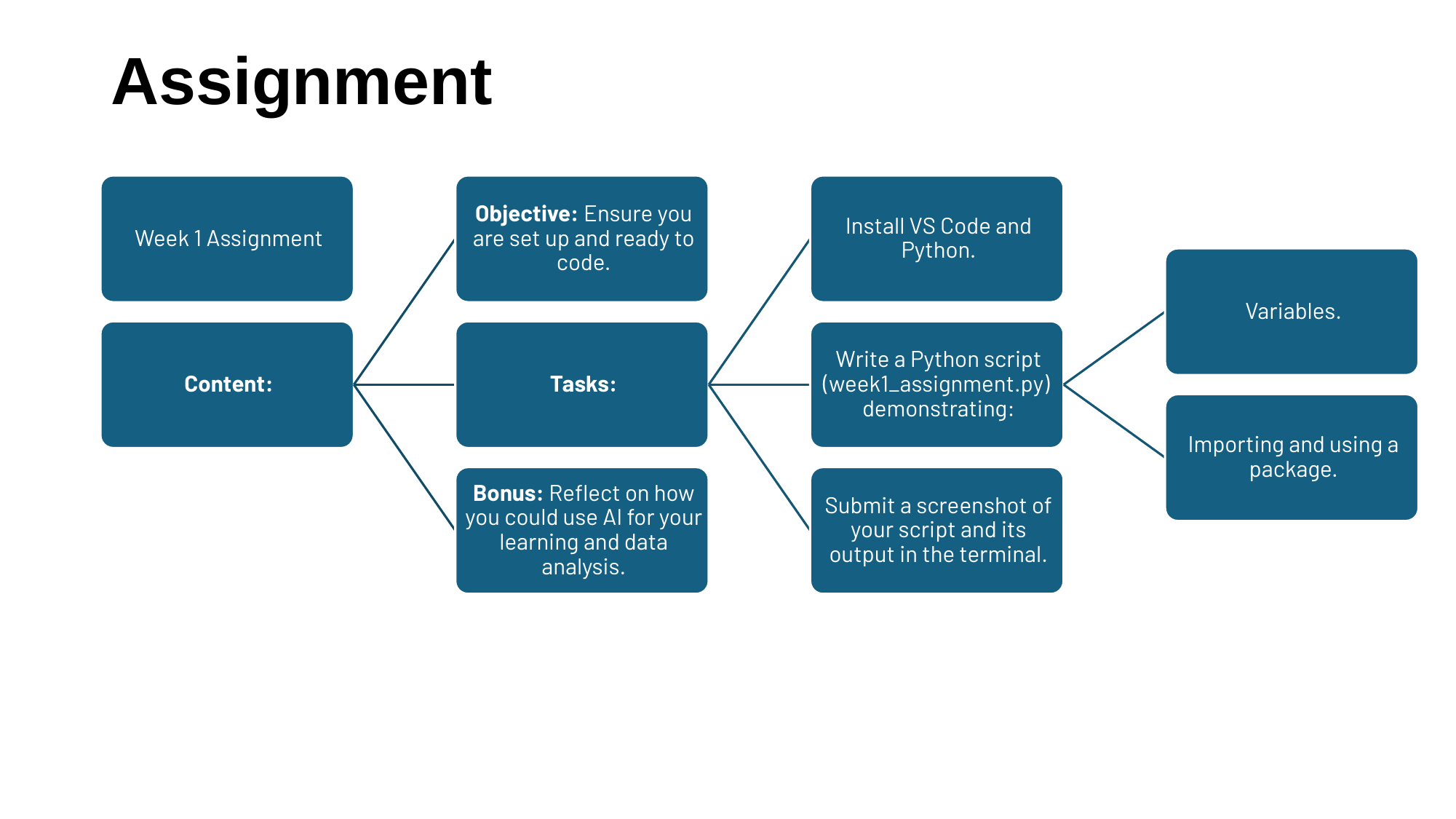

# Assignment
Week 1 Assignment
Content:

Objective: Ensure you are set up and ready to code.

Tasks:

Install VS Code and Python.

Write a Python script (week1_assignment.py)  demonstrating:

Variables.

Importing and using a package.

Submit a screenshot of your script and its output in the terminal.

Bonus: Reflect on how you could use AI for your learning and data analysis.